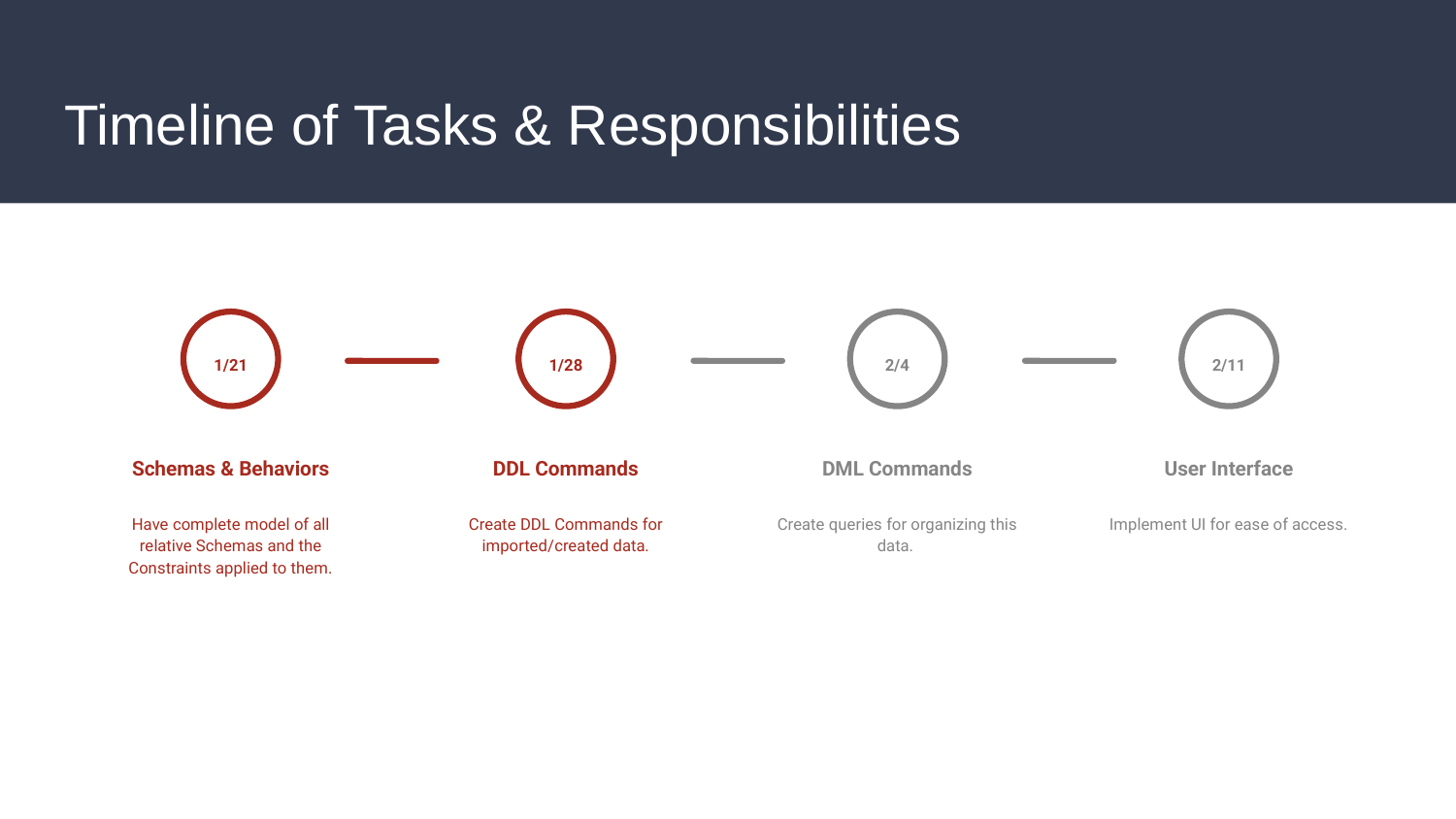

# Timeline of Tasks & Responsibilities

1/21
Schemas & Behaviors
Have complete model of all relative Schemas and the Constraints applied to them.

1/28
DDL Commands
Create DDL Commands for imported/created data.

2/4
DML Commands
Create queries for organizing this data.

2/11
User Interface
Implement UI for ease of access.